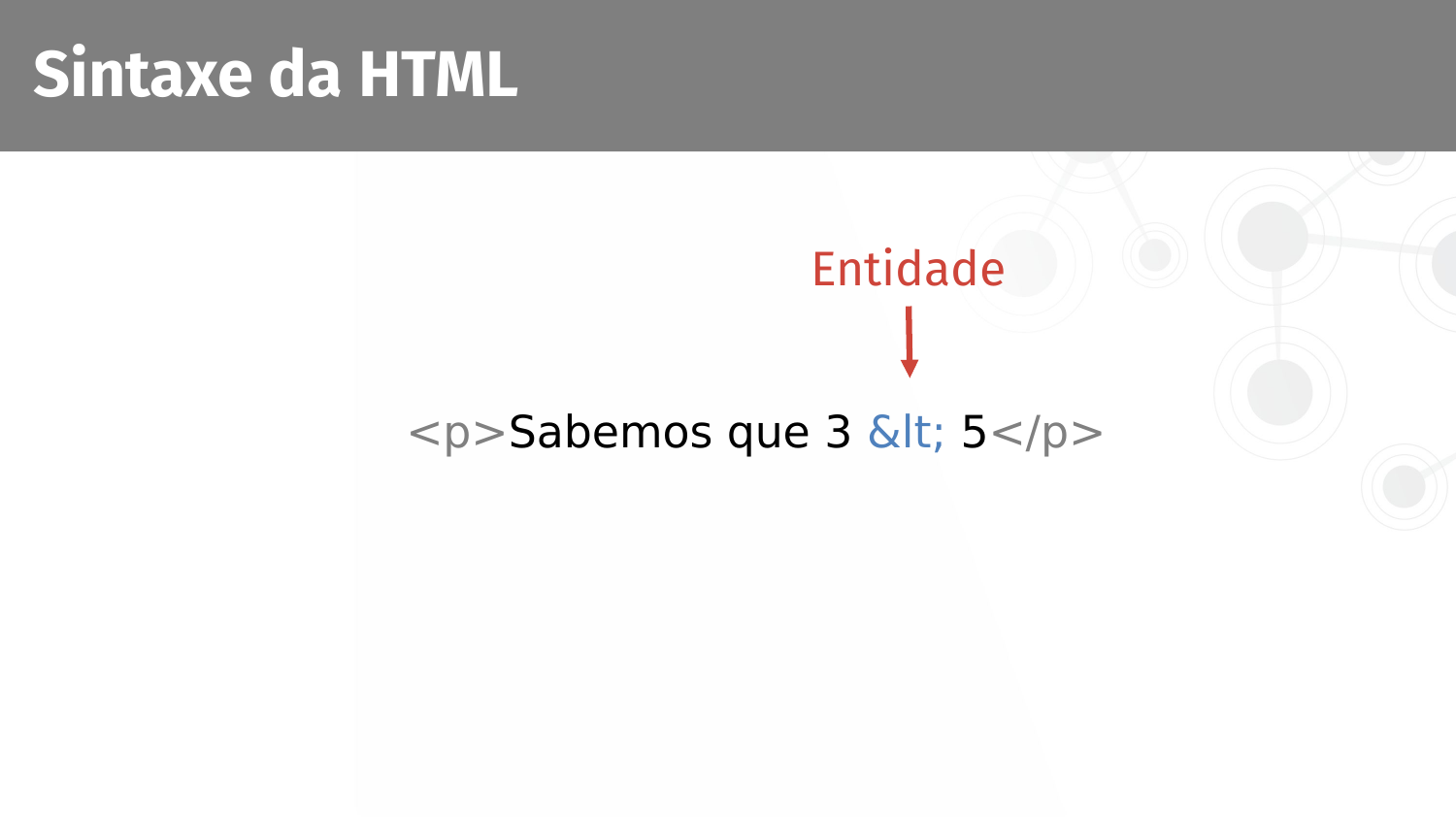

# Sintaxe da HTML
Entidade
<p>Sabemos que 3 &lt; 5</p>